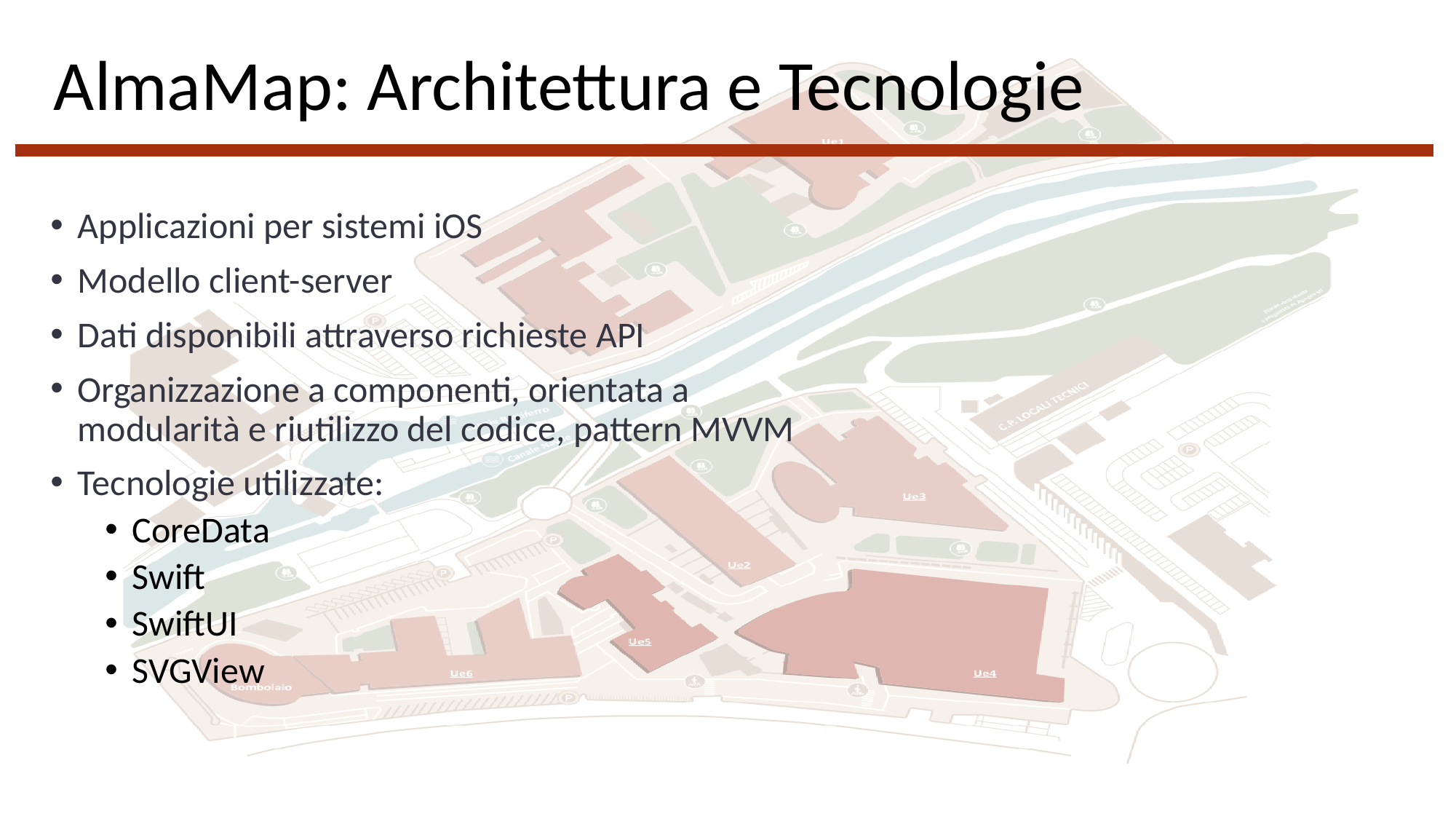

# AlmaMap: Architettura e Tecnologie
Applicazioni per sistemi iOS
Modello client-server
Dati disponibili attraverso richieste API
Organizzazione a componenti, orientata a modularità e riutilizzo del codice, pattern MVVM
Tecnologie utilizzate:
CoreData
Swift
SwiftUI
SVGView